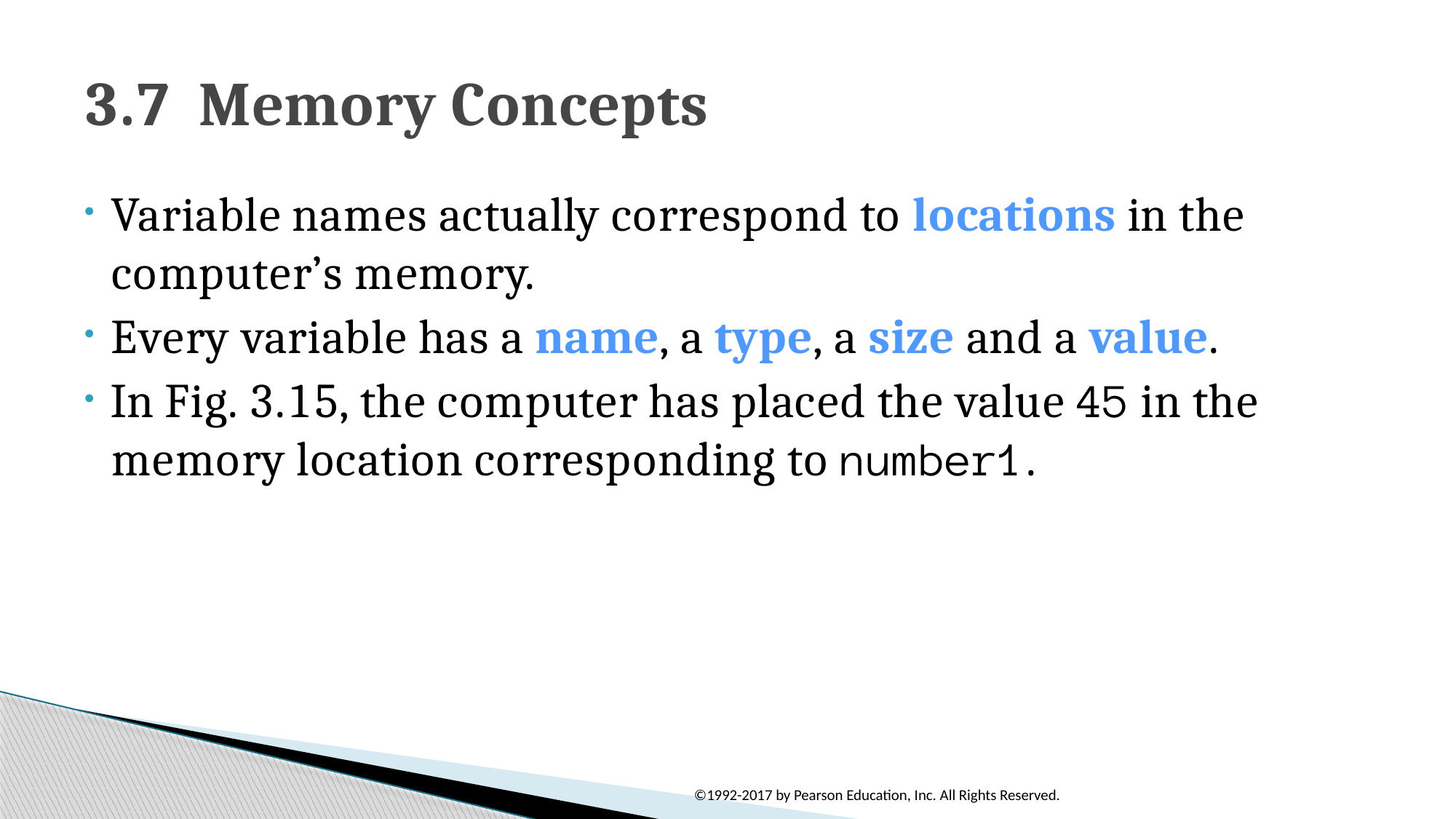

# 3.7  Memory Concepts
Variable names actually correspond to locations in the computer’s memory.
Every variable has a name, a type, a size and a value.
In Fig. 3.15, the computer has placed the value 45 in the memory location corresponding to number1.

©1992-2017 by Pearson Education, Inc. All Rights Reserved.